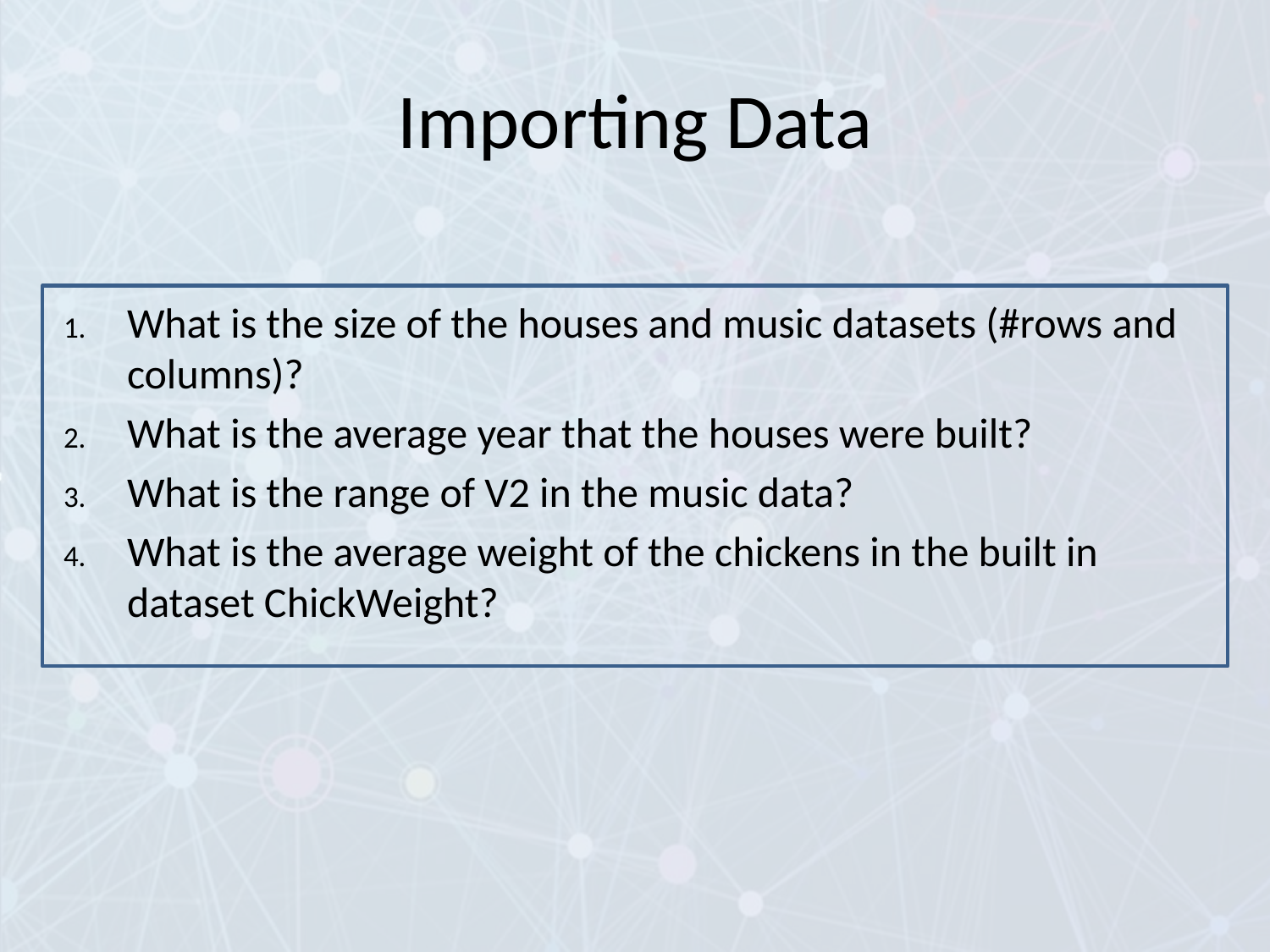

# Importing Data

What is the size of the houses and music datasets (#rows and columns)?
What is the average year that the houses were built?
What is the range of V2 in the music data?
What is the average weight of the chickens in the built in dataset ChickWeight?